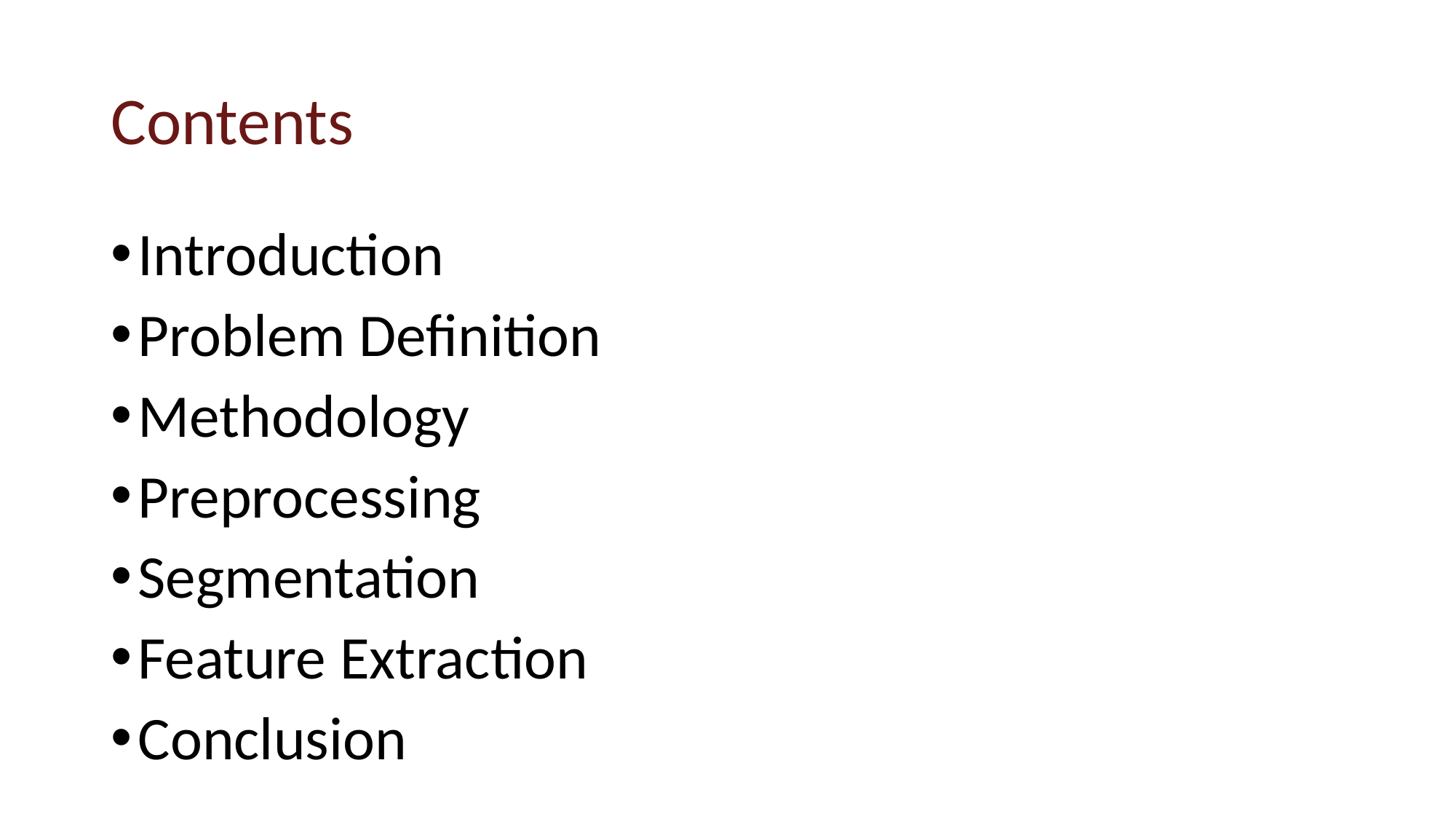

Contents
Introduction
Problem Definition
Methodology
Preprocessing
Segmentation
Feature Extraction
Conclusion